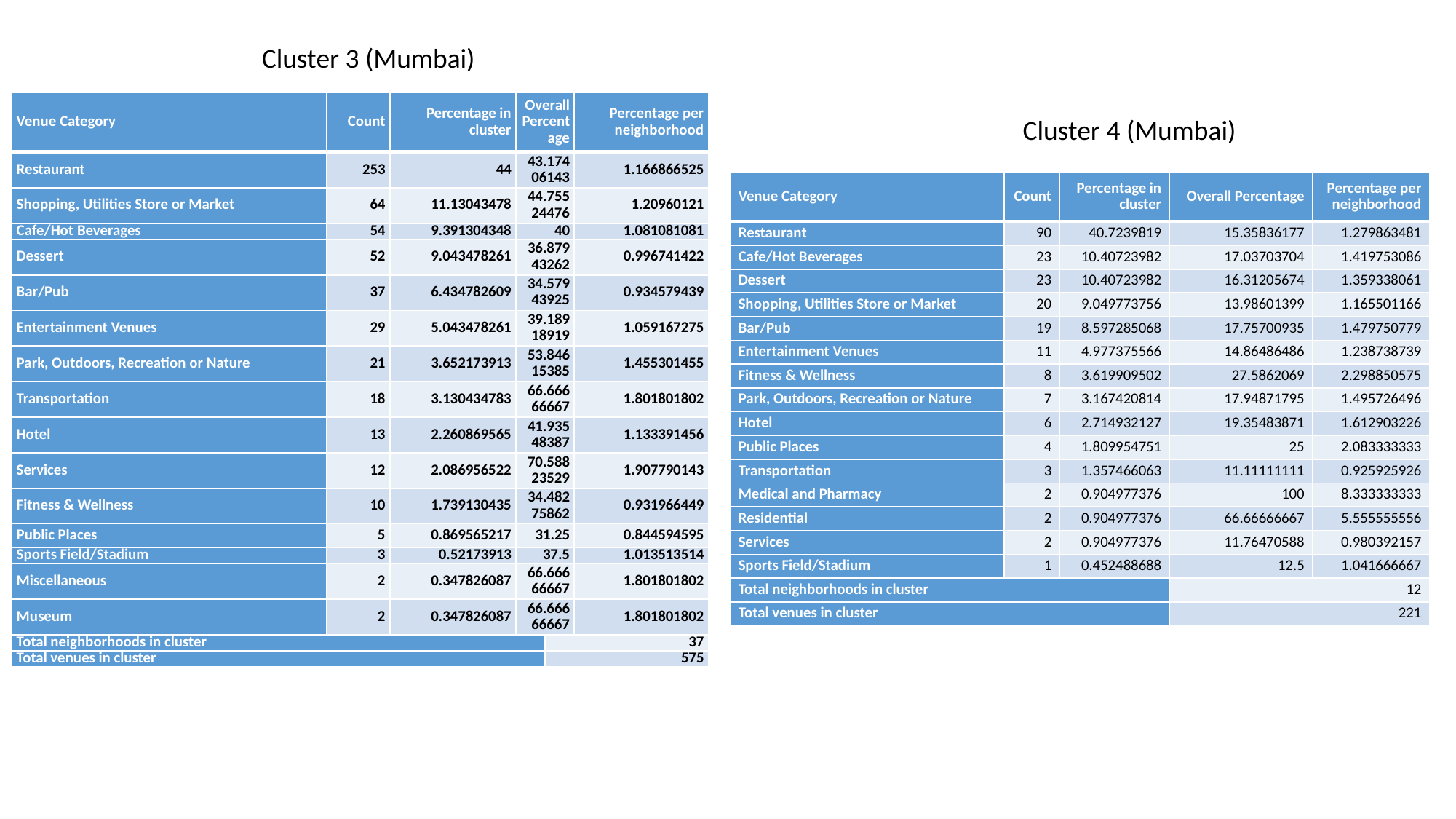

Cluster 3 (Mumbai)
| Venue Category | Count | Percentage in cluster | Overall Percentage |  | Percentage per neighborhood |
| --- | --- | --- | --- | --- | --- |
| Restaurant | 253 | 44 | 43.17406143 |  | 1.166866525 |
| Shopping, Utilities Store or Market | 64 | 11.13043478 | 44.75524476 |  | 1.20960121 |
| Cafe/Hot Beverages | 54 | 9.391304348 | 40 |  | 1.081081081 |
| Dessert | 52 | 9.043478261 | 36.87943262 |  | 0.996741422 |
| Bar/Pub | 37 | 6.434782609 | 34.57943925 |  | 0.934579439 |
| Entertainment Venues | 29 | 5.043478261 | 39.18918919 |  | 1.059167275 |
| Park, Outdoors, Recreation or Nature | 21 | 3.652173913 | 53.84615385 |  | 1.455301455 |
| Transportation | 18 | 3.130434783 | 66.66666667 |  | 1.801801802 |
| Hotel | 13 | 2.260869565 | 41.93548387 |  | 1.133391456 |
| Services | 12 | 2.086956522 | 70.58823529 |  | 1.907790143 |
| Fitness & Wellness | 10 | 1.739130435 | 34.48275862 |  | 0.931966449 |
| Public Places | 5 | 0.869565217 | 31.25 |  | 0.844594595 |
| Sports Field/Stadium | 3 | 0.52173913 | 37.5 |  | 1.013513514 |
| Miscellaneous | 2 | 0.347826087 | 66.66666667 |  | 1.801801802 |
| Museum | 2 | 0.347826087 | 66.66666667 |  | 1.801801802 |
| Total neighborhoods in cluster |  |  |  | 37 |  |
| Total venues in cluster |  |  |  | 575 |  |
Cluster 4 (Mumbai)
| Venue Category | Count | Percentage in cluster | Overall Percentage | Percentage per neighborhood |
| --- | --- | --- | --- | --- |
| Restaurant | 90 | 40.7239819 | 15.35836177 | 1.279863481 |
| Cafe/Hot Beverages | 23 | 10.40723982 | 17.03703704 | 1.419753086 |
| Dessert | 23 | 10.40723982 | 16.31205674 | 1.359338061 |
| Shopping, Utilities Store or Market | 20 | 9.049773756 | 13.98601399 | 1.165501166 |
| Bar/Pub | 19 | 8.597285068 | 17.75700935 | 1.479750779 |
| Entertainment Venues | 11 | 4.977375566 | 14.86486486 | 1.238738739 |
| Fitness & Wellness | 8 | 3.619909502 | 27.5862069 | 2.298850575 |
| Park, Outdoors, Recreation or Nature | 7 | 3.167420814 | 17.94871795 | 1.495726496 |
| Hotel | 6 | 2.714932127 | 19.35483871 | 1.612903226 |
| Public Places | 4 | 1.809954751 | 25 | 2.083333333 |
| Transportation | 3 | 1.357466063 | 11.11111111 | 0.925925926 |
| Medical and Pharmacy | 2 | 0.904977376 | 100 | 8.333333333 |
| Residential | 2 | 0.904977376 | 66.66666667 | 5.555555556 |
| Services | 2 | 0.904977376 | 11.76470588 | 0.980392157 |
| Sports Field/Stadium | 1 | 0.452488688 | 12.5 | 1.041666667 |
| Total neighborhoods in cluster |  |  | 12 |  |
| Total venues in cluster |  |  | 221 |  |